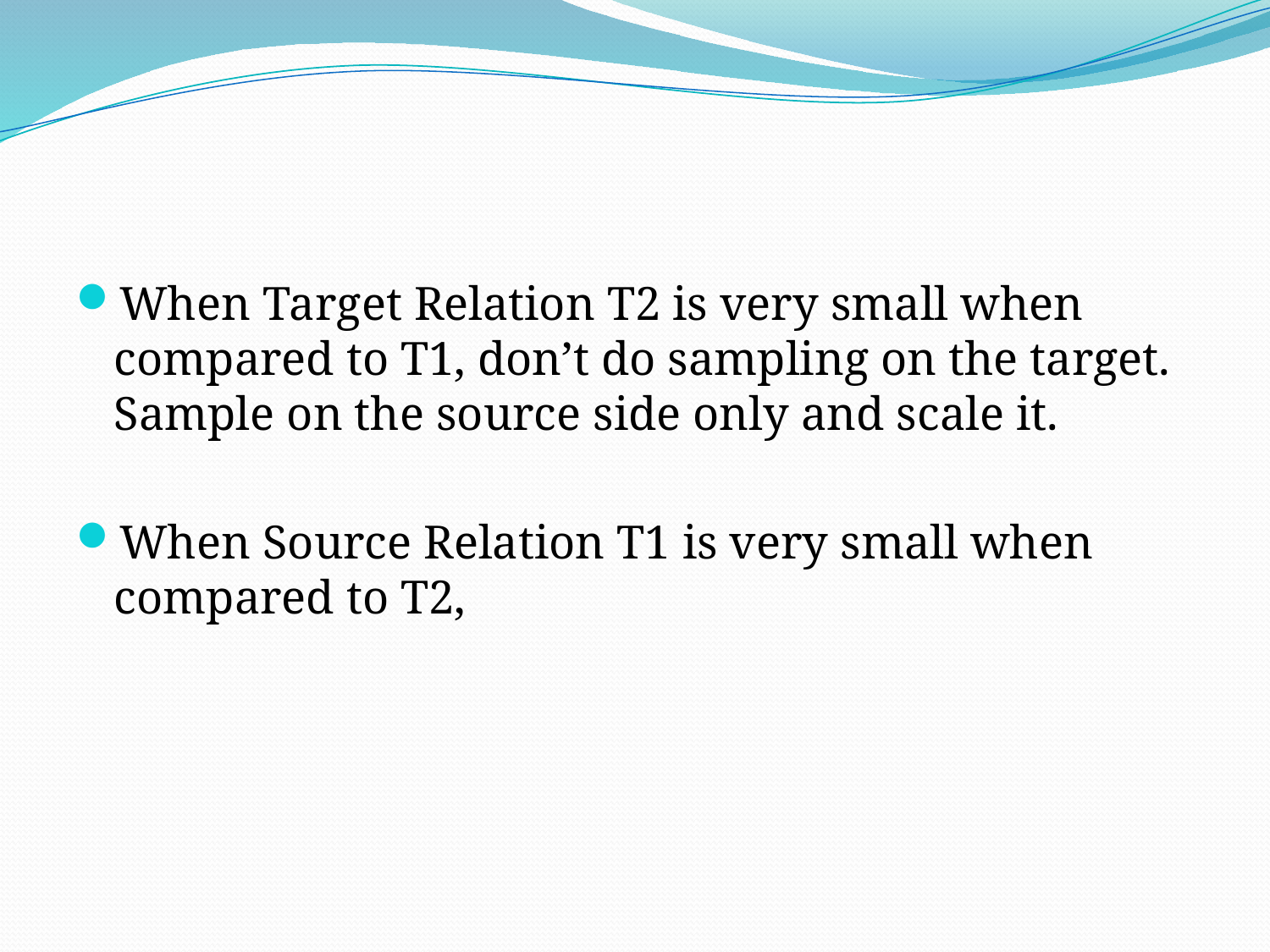

#
When Target Relation T2 is very small when compared to T1, don’t do sampling on the target. Sample on the source side only and scale it.

When Source Relation T1 is very small when compared to T2,